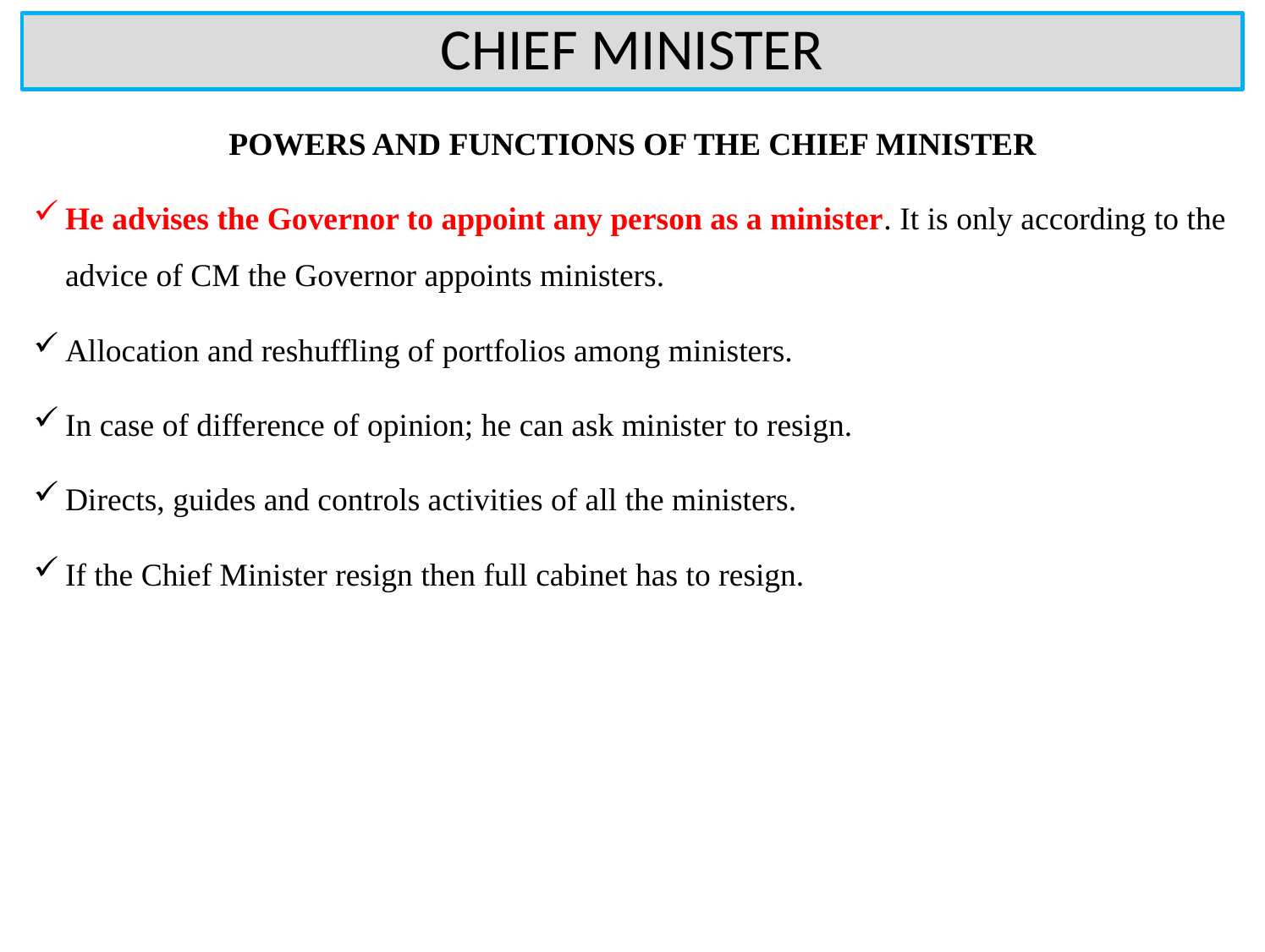

# CHIEF MINISTER
POWERS AND FUNCTIONS OF THE CHIEF MINISTER
He advises the Governor to appoint any person as a minister. It is only according to the advice of CM the Governor appoints ministers.
Allocation and reshuffling of portfolios among ministers.
In case of difference of opinion; he can ask minister to resign.
Directs, guides and controls activities of all the ministers.
If the Chief Minister resign then full cabinet has to resign.